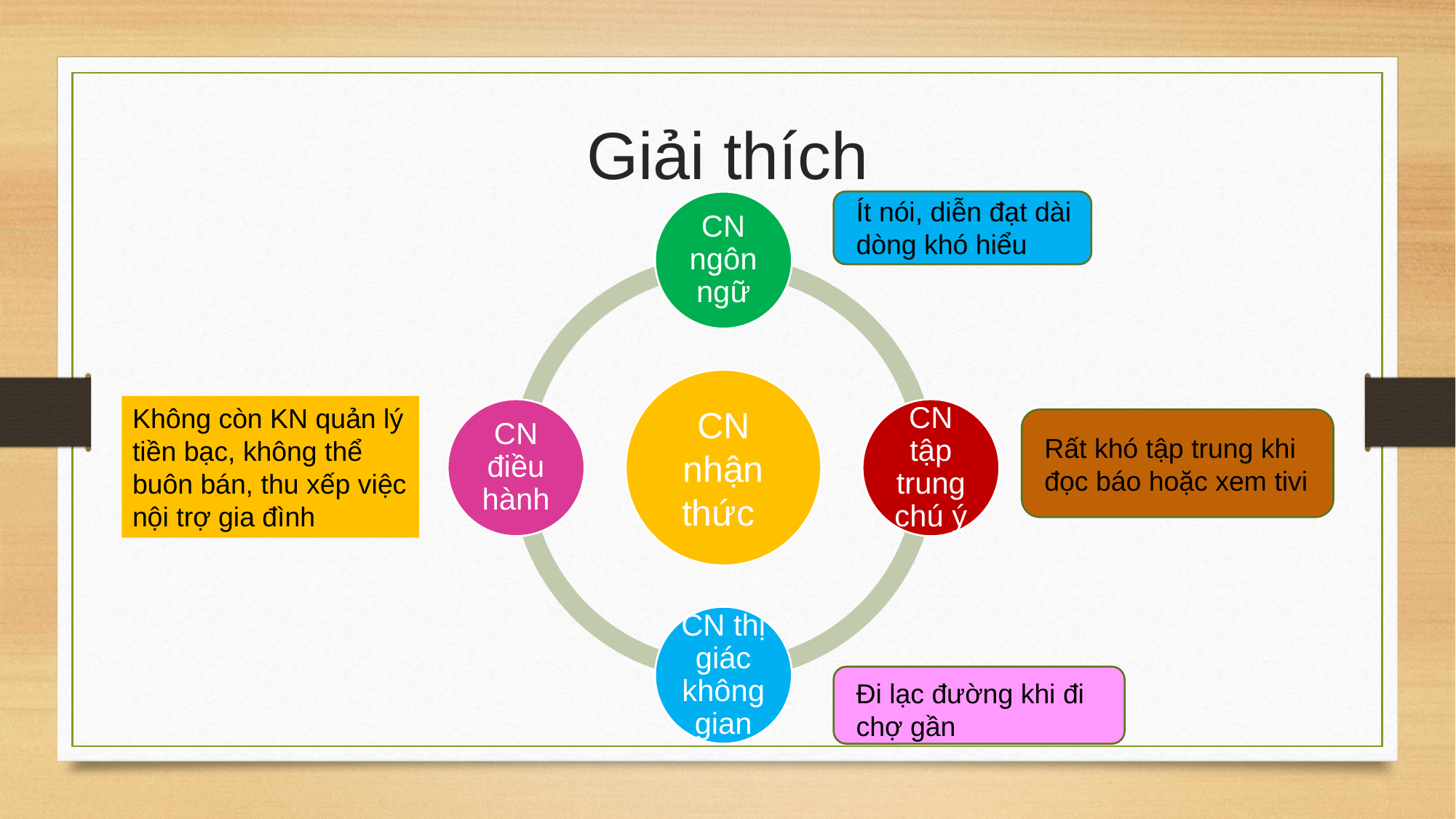

# Giải thích
Ít nói, diễn đạt dài dòng khó hiểu
CN nhận thức
CN ngôn ngữ
CN tập trung chú ý
CN thị giác không gian
CN điều hành

Không còn KN quản lý tiền bạc, không thể buôn bán, thu xếp việc nội trợ gia đình

Rất khó tập trung khi đọc báo hoặc xem tivi

Đi lạc đường khi đi chợ gần